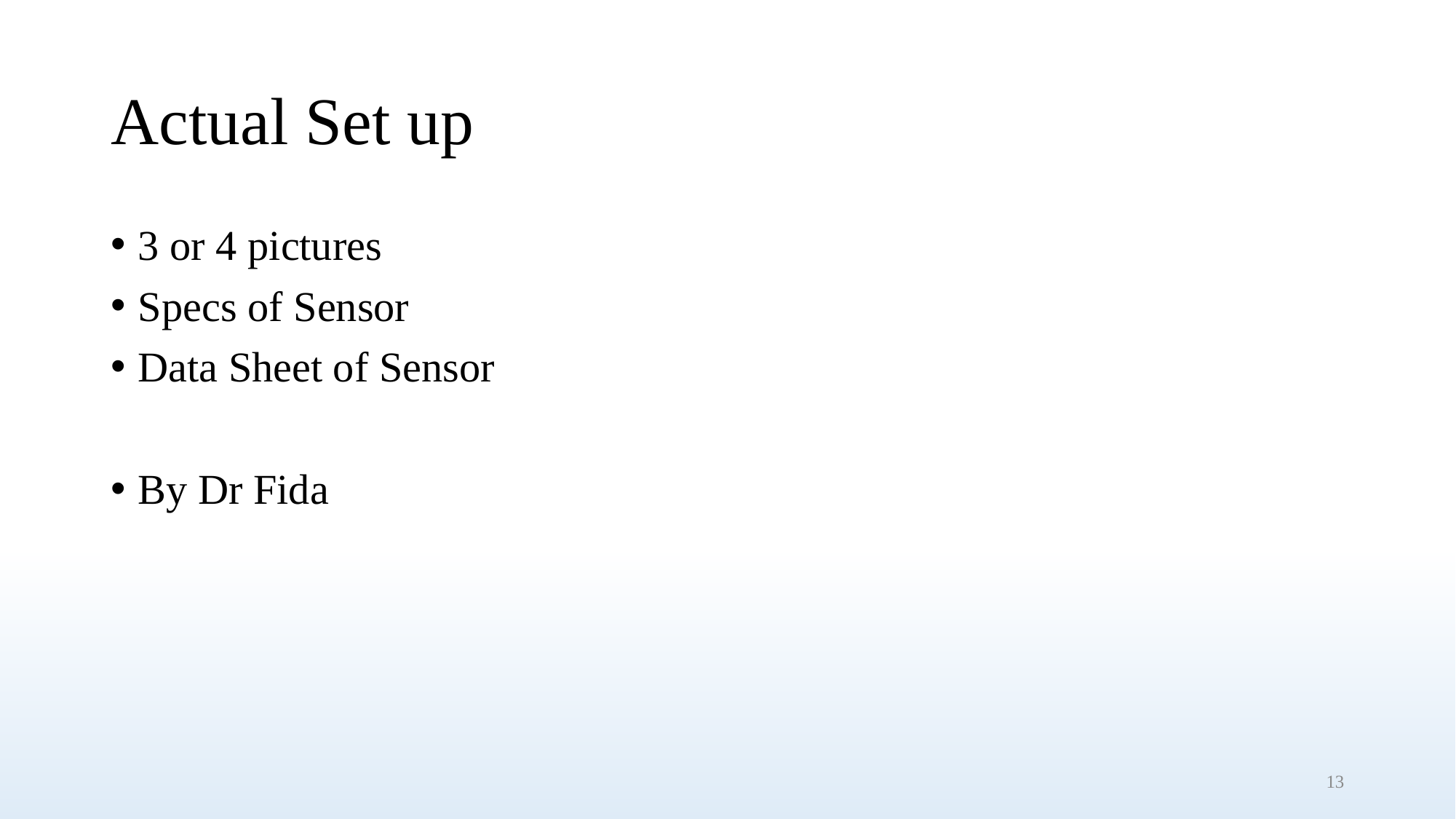

# Actual Set up
3 or 4 pictures
Specs of Sensor
Data Sheet of Sensor

By Dr Fida
13